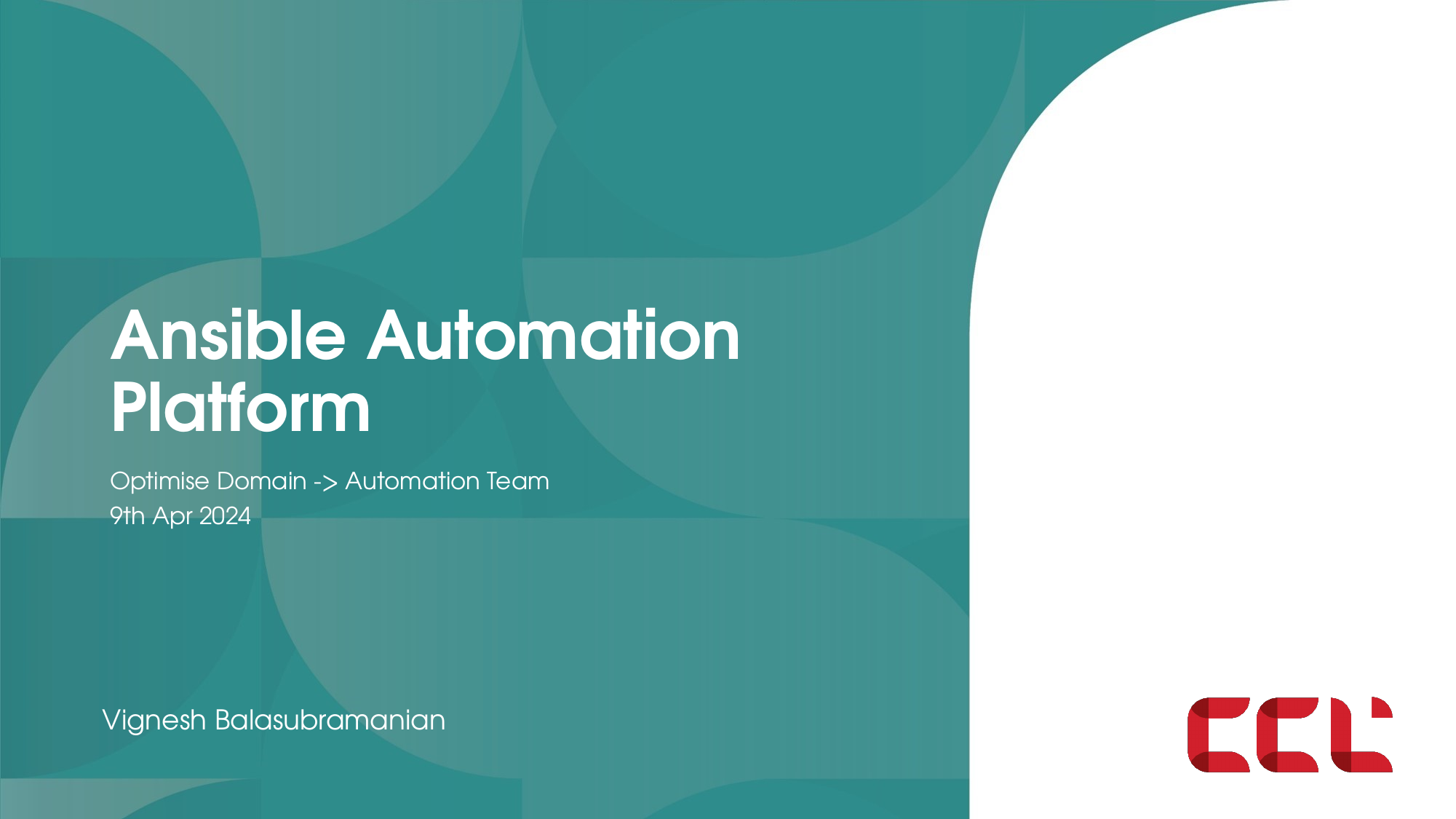

# Ansible Automation Platform
Optimise Domain -> Automation Team
9th Apr 2024
Vignesh Balasubramanian